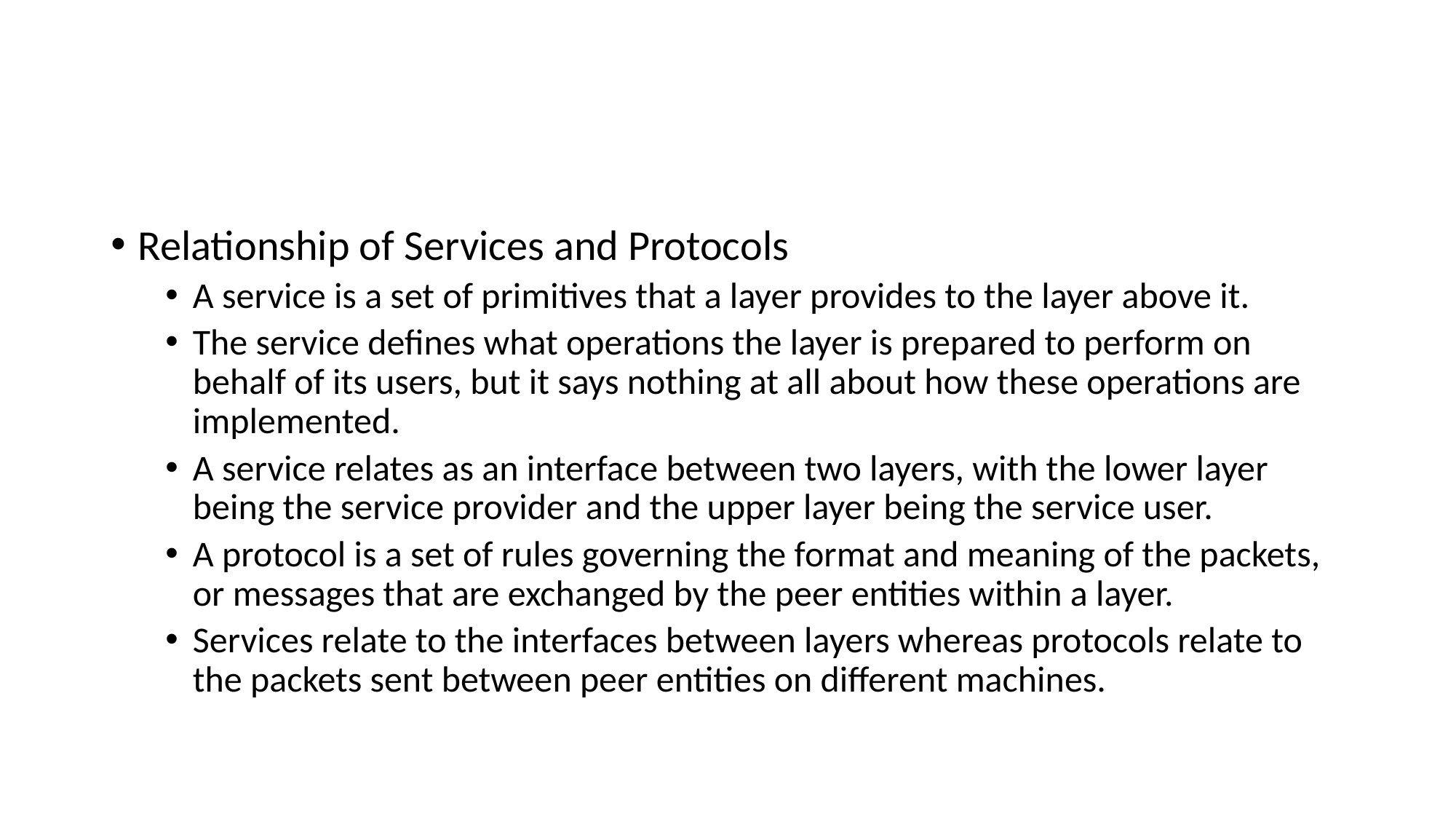

Relationship of Services and Protocols
A service is a set of primitives that a layer provides to the layer above it.
The service defines what operations the layer is prepared to perform on behalf of its users, but it says nothing at all about how these operations are implemented.
A service relates as an interface between two layers, with the lower layer being the service provider and the upper layer being the service user.
A protocol is a set of rules governing the format and meaning of the packets, or messages that are exchanged by the peer entities within a layer.
Services relate to the interfaces between layers whereas protocols relate to the packets sent between peer entities on different machines.